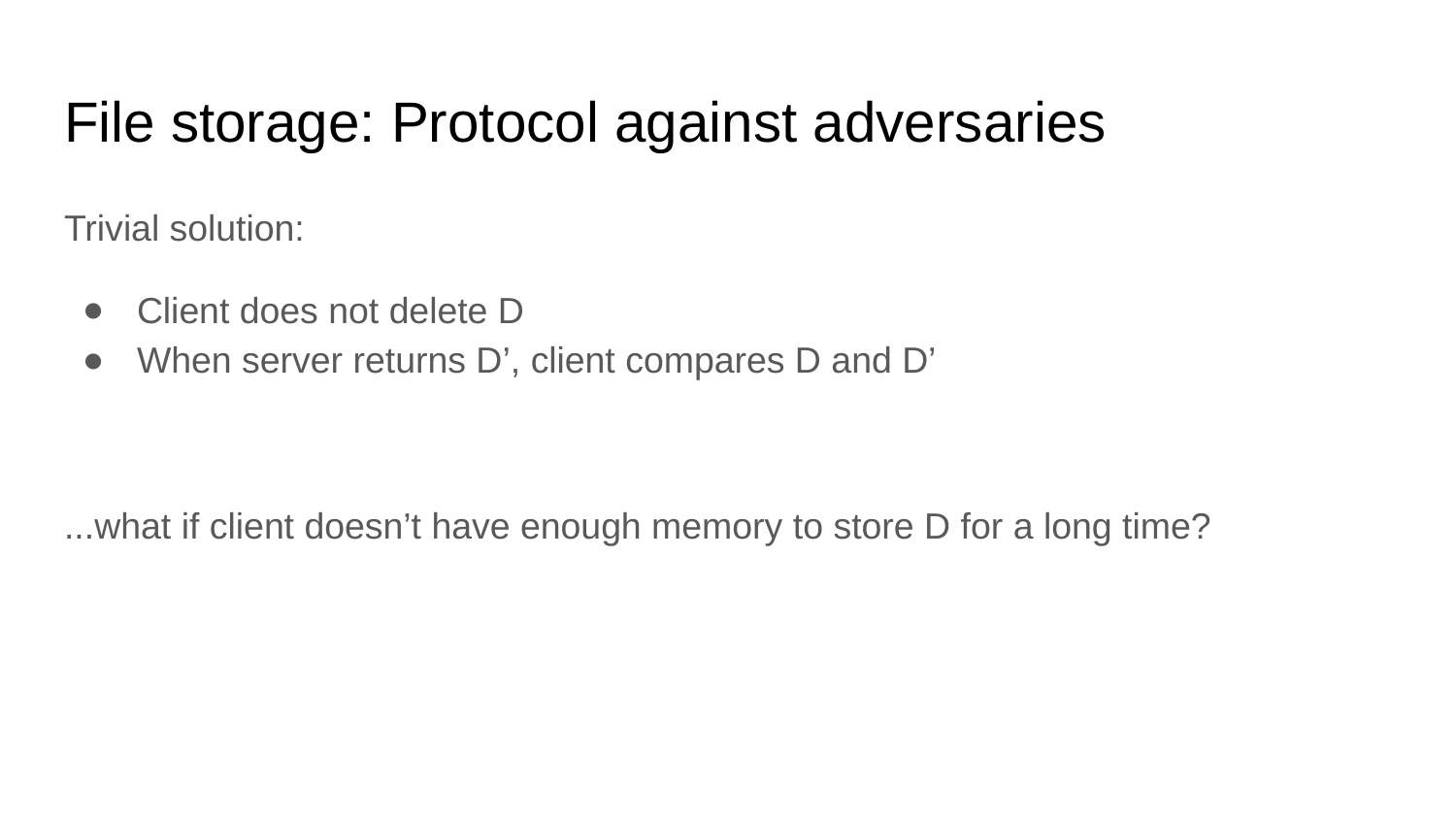

# File storage: Protocol against adversaries

Trivial solution:
Client does not delete D
When server returns D’, client compares D and D’

...what if client doesn’t have enough memory to store D for a long time?